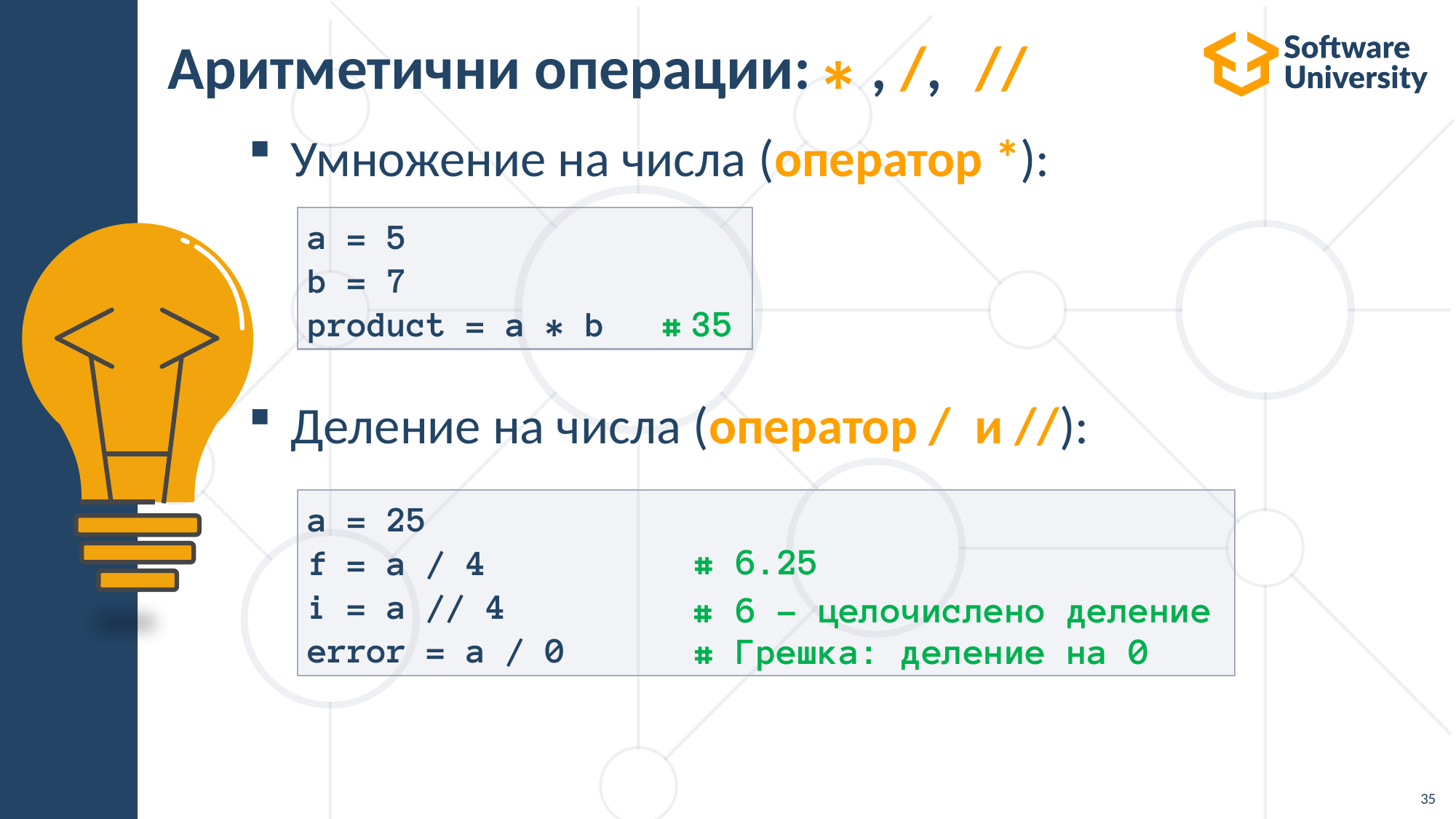

# Аритметични операции: * , /, //
Умножение на числа (оператор *):

Деление на числа (оператор /  и //):

a = 5
b = 7
product = a * b
# 35
a = 25
f = a / 4
i = a // 4
error = a / 0
# 6.25
# 6 - целочислено деление
# Грешка: деление на 0
35